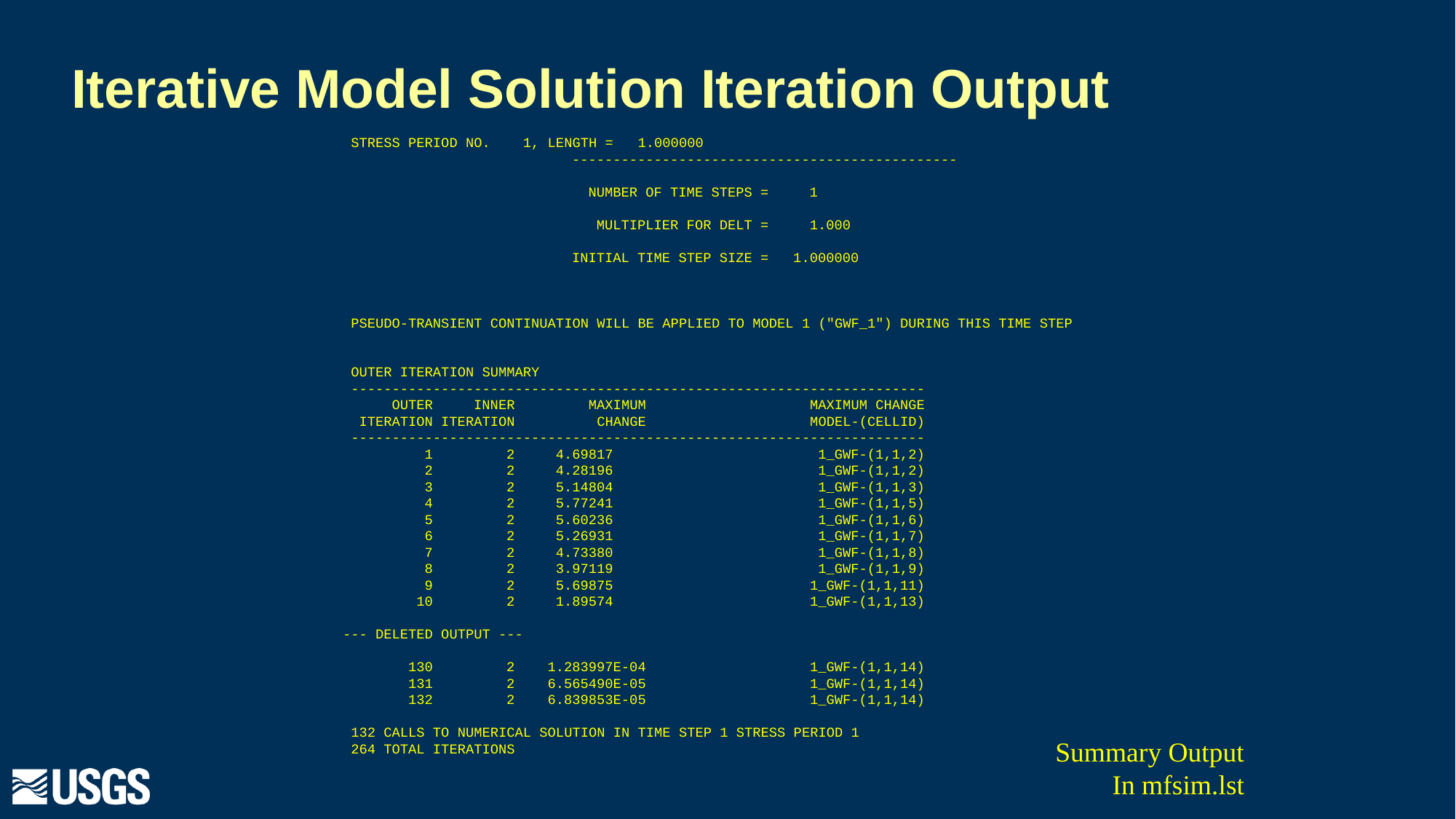

# Iterative Model Solution Iteration Output
 STRESS PERIOD NO.    1, LENGTH =   1.000000
                            -----------------------------------------------

                              NUMBER OF TIME STEPS =     1

                               MULTIPLIER FOR DELT =     1.000

                            INITIAL TIME STEP SIZE =   1.000000

 PSEUDO-TRANSIENT CONTINUATION WILL BE APPLIED TO MODEL 1 ("GWF_1") DURING THIS TIME STEP

 OUTER ITERATION SUMMARY
 ----------------------------------------------------------------------
      OUTER     INNER         MAXIMUM                    MAXIMUM CHANGE
  ITERATION ITERATION          CHANGE                    MODEL-(CELLID)
 ----------------------------------------------------------------------
          1         2     4.69817                         1_GWF-(1,1,2)
          2         2     4.28196                         1_GWF-(1,1,2)
          3         2     5.14804                         1_GWF-(1,1,3)
          4         2     5.77241                         1_GWF-(1,1,5)
          5         2     5.60236                         1_GWF-(1,1,6)
          6         2     5.26931                         1_GWF-(1,1,7)
          7         2     4.73380                         1_GWF-(1,1,8)
          8         2     3.97119                         1_GWF-(1,1,9)
          9         2     5.69875                        1_GWF-(1,1,11)
         10         2     1.89574                        1_GWF-(1,1,13)

--- DELETED OUTPUT ---

        130         2    1.283997E-04                    1_GWF-(1,1,14)
        131         2    6.565490E-05                    1_GWF-(1,1,14)
        132         2    6.839853E-05                    1_GWF-(1,1,14)

 132 CALLS TO NUMERICAL SOLUTION IN TIME STEP 1 STRESS PERIOD 1
 264 TOTAL ITERATIONS

Summary Output
In mfsim.lst